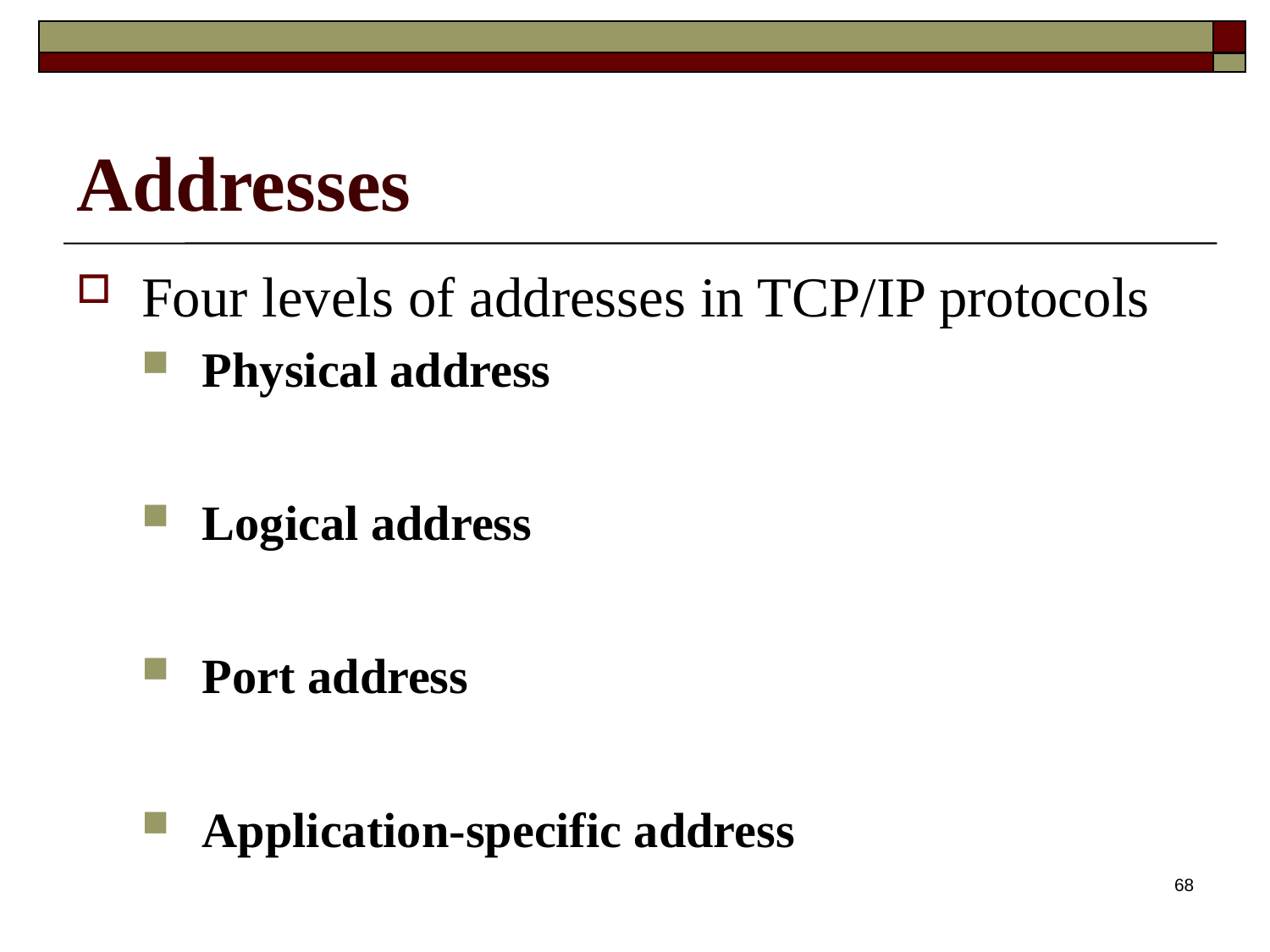

# Addresses
Four levels of addresses in TCP/IP protocols
Physical address

Logical address

Port address

Application-specific address
68